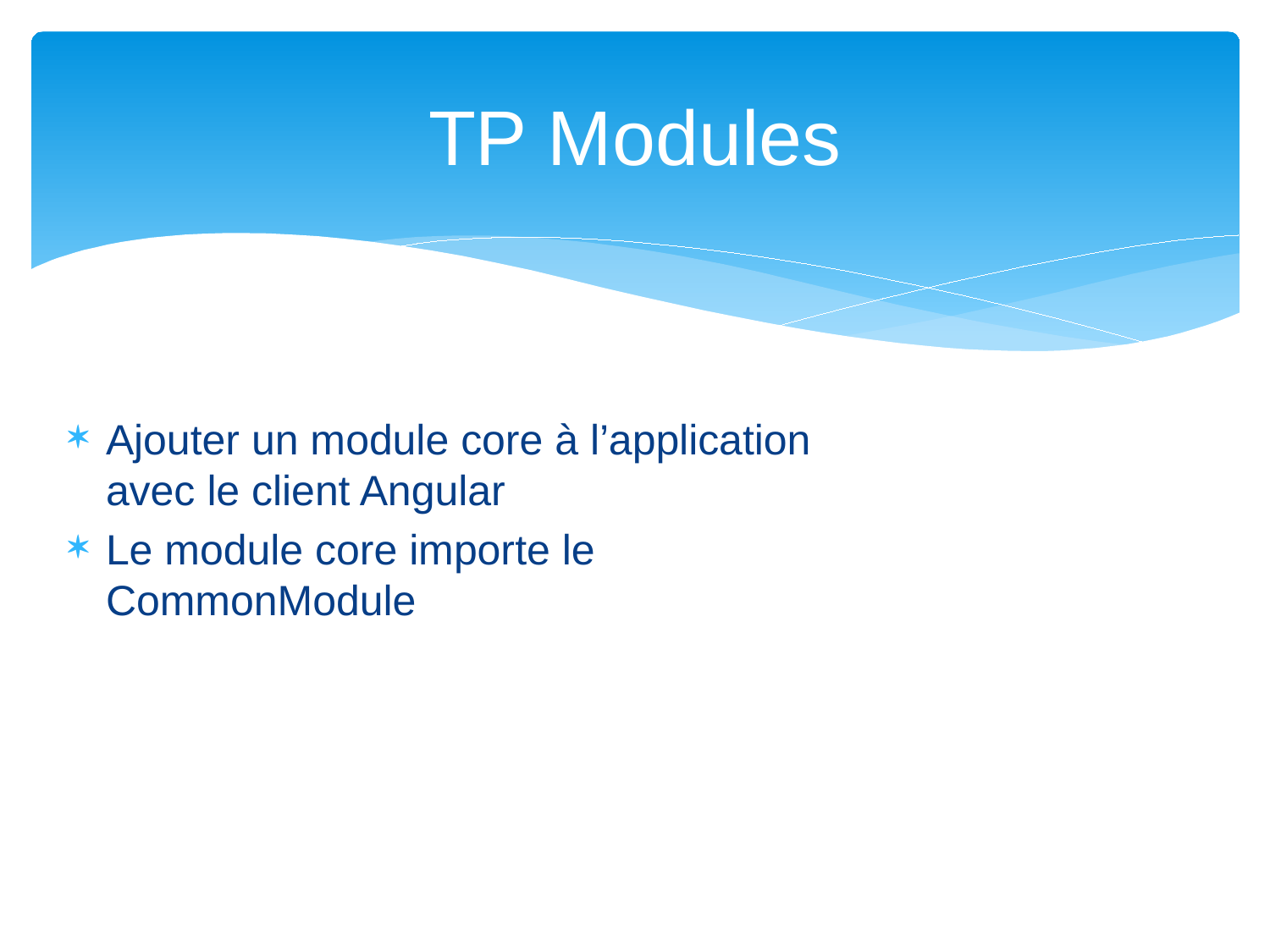

# TP Modules
Ajouter un module core à l’application avec le client Angular
Le module core importe le CommonModule